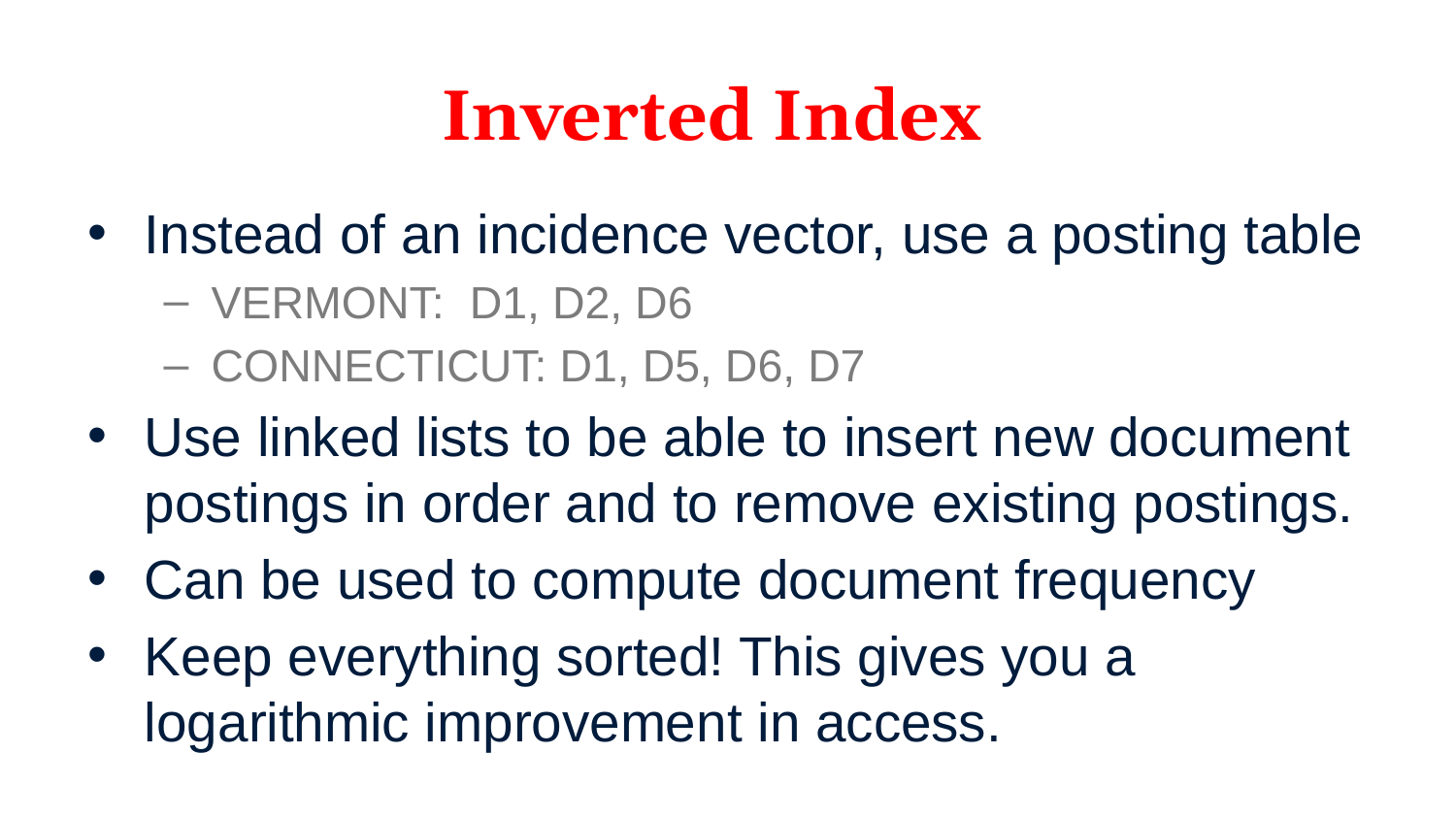

# Inverted Index
Instead of an incidence vector, use a posting table
VERMONT:  D1, D2, D6
CONNECTICUT: D1, D5, D6, D7
Use linked lists to be able to insert new document postings in order and to remove existing postings.
Can be used to compute document frequency
Keep everything sorted! This gives you a logarithmic improvement in access.